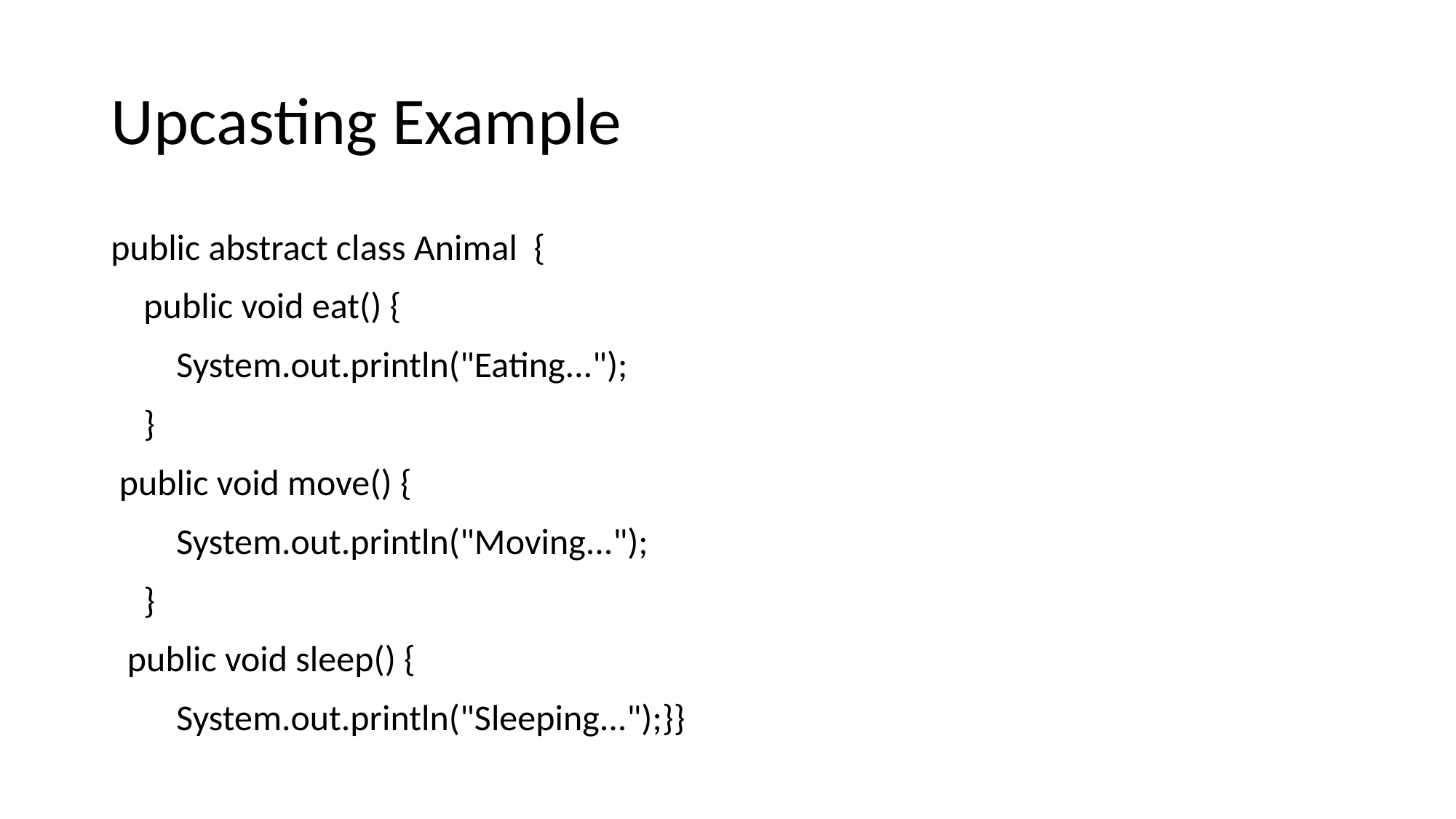

# Upcasting Example
public abstract class Animal  {
    public void eat() {
        System.out.println("Eating...");
    }
 public void move() {
        System.out.println("Moving...");
    }
  public void sleep() {
        System.out.println("Sleeping...");}}